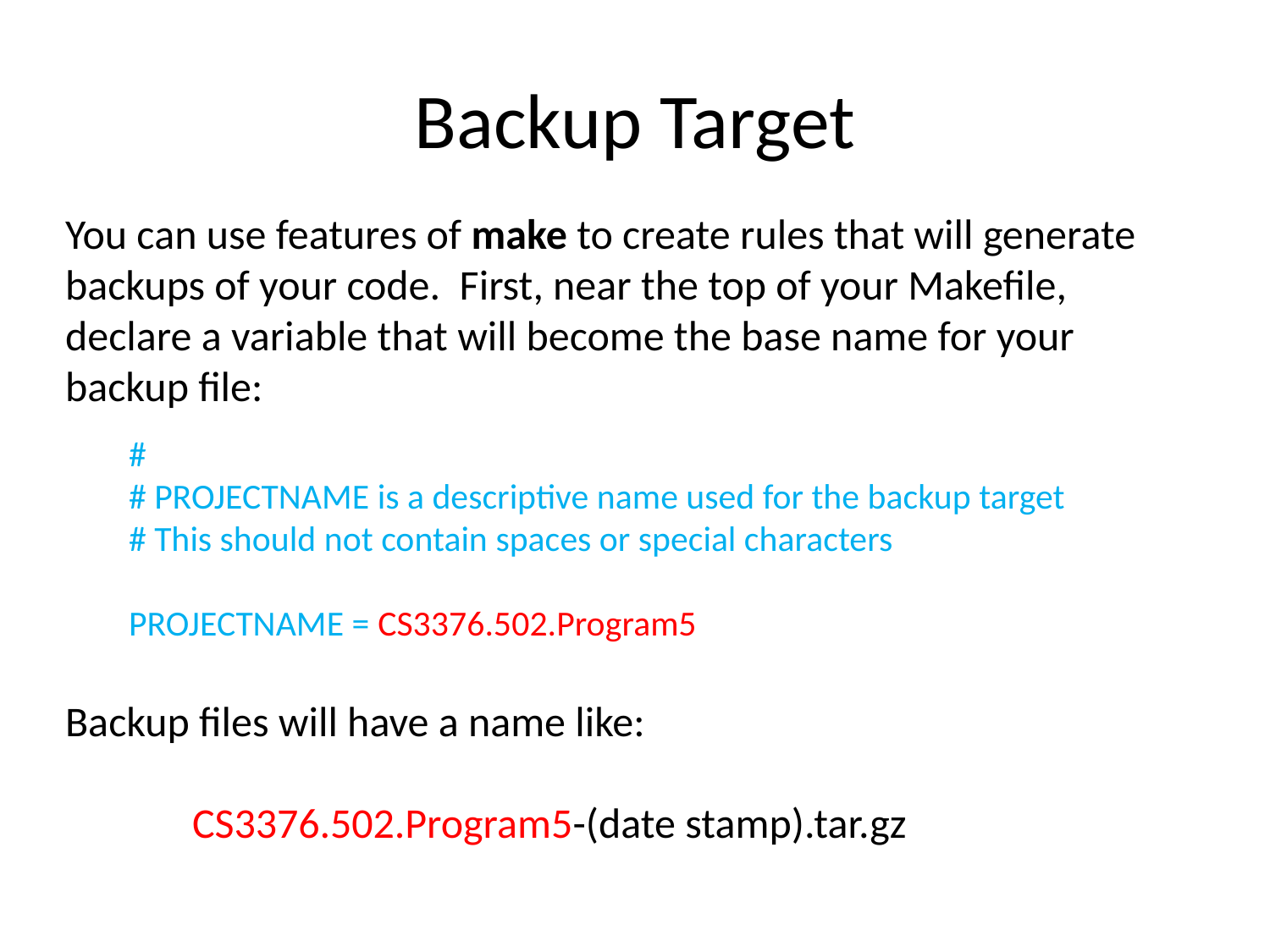

# Backup Target
You can use features of make to create rules that will generate backups of your code.  First, near the top of your Makefile, declare a variable that will become the base name for your backup file:

#
# PROJECTNAME is a descriptive name used for the backup target
# This should not contain spaces or special characters

PROJECTNAME = CS3376.502.Program5

Backup files will have a name like:

	CS3376.502.Program5-(date stamp).tar.gz